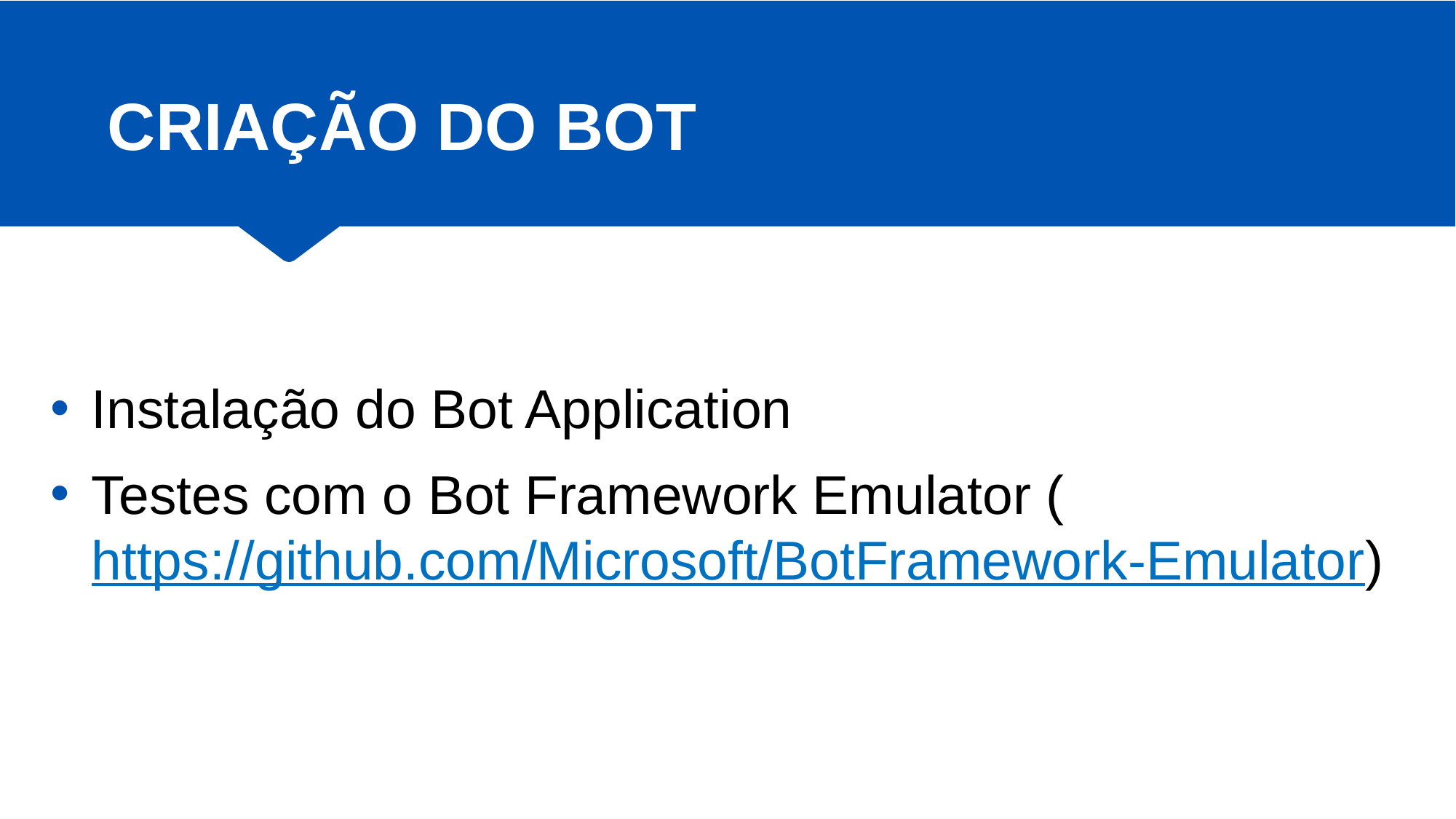

# CRIAÇÃO DO BOT
Instalação do Bot Application
Testes com o Bot Framework Emulator (https://github.com/Microsoft/BotFramework-Emulator)